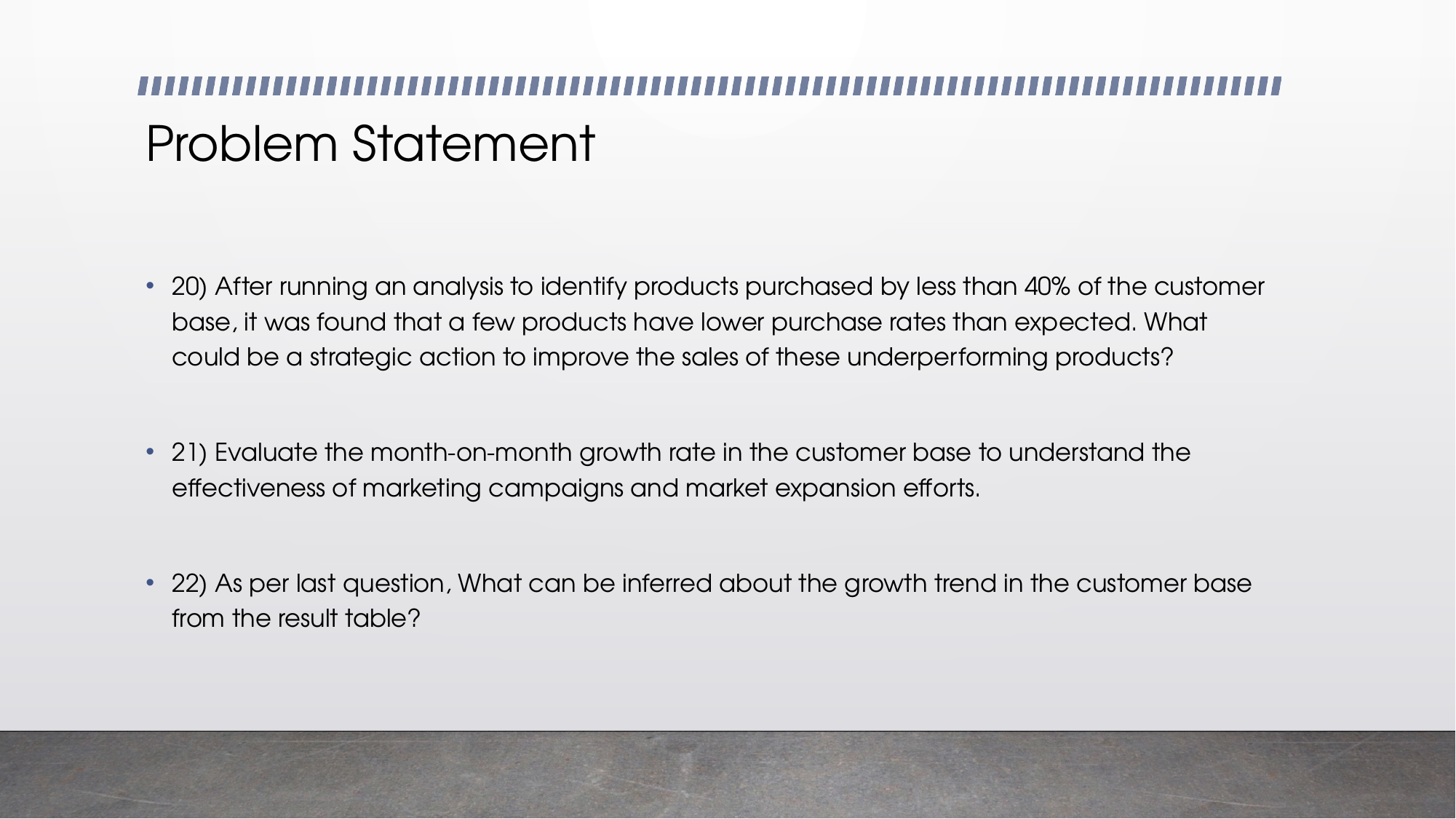

# Problem Statement
20) After running an analysis to identify products purchased by less than 40% of the customer base, it was found that a few products have lower purchase rates than expected. What could be a strategic action to improve the sales of these underperforming products?

21) Evaluate the month-on-month growth rate in the customer base to understand the effectiveness of marketing campaigns and market expansion efforts.

22) As per last question, What can be inferred about the growth trend in the customer base from the result table?